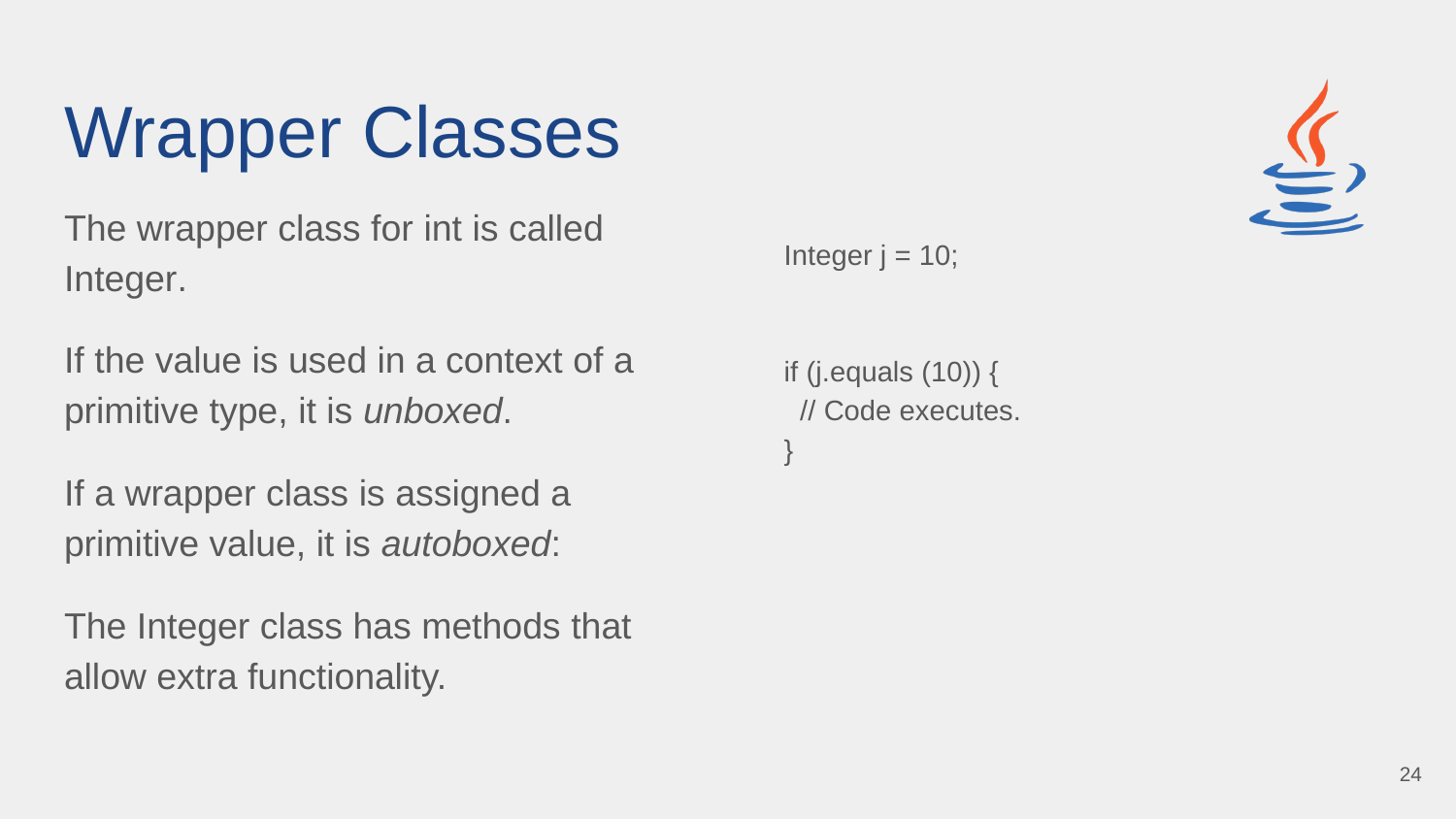

# Wrapper Classes
The wrapper class for int is called Integer.
If the value is used in a context of a primitive type, it is unboxed.
If a wrapper class is assigned a primitive value, it is autoboxed:
The Integer class has methods that allow extra functionality.

Integer j = 10;

if (j.equals (10)) {
  // Code executes.
}

24